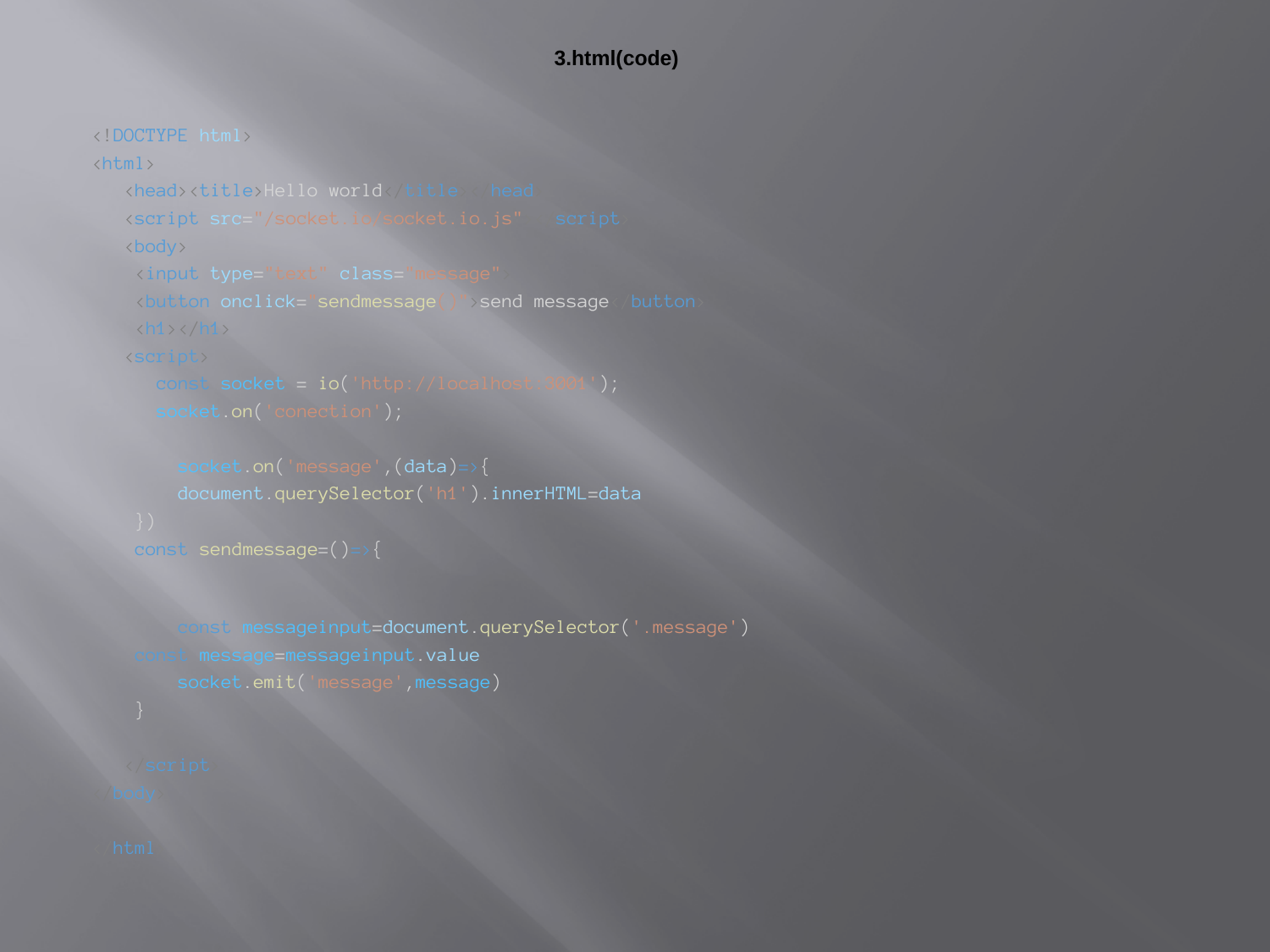

# 3.html(code)
<!DOCTYPE html>
<html>
   <head><title>Hello world</title></head>
   <script src="/socket.io/socket.io.js"></script>
   <body>
    <input type="text" class="message">
    <button onclick="sendmessage()">send message</button>
    <h1></h1>
   <script>
      const socket = io('http://localhost:3001');
      socket.on('conection');

        socket.on('message',(data)=>{
        document.querySelector('h1').innerHTML=data
    })
    const sendmessage=()=>{

        const messageinput=document.querySelector('.message')
    const message=messageinput.value
        socket.emit('message',message)
    }

   </script>
</body>

</html>